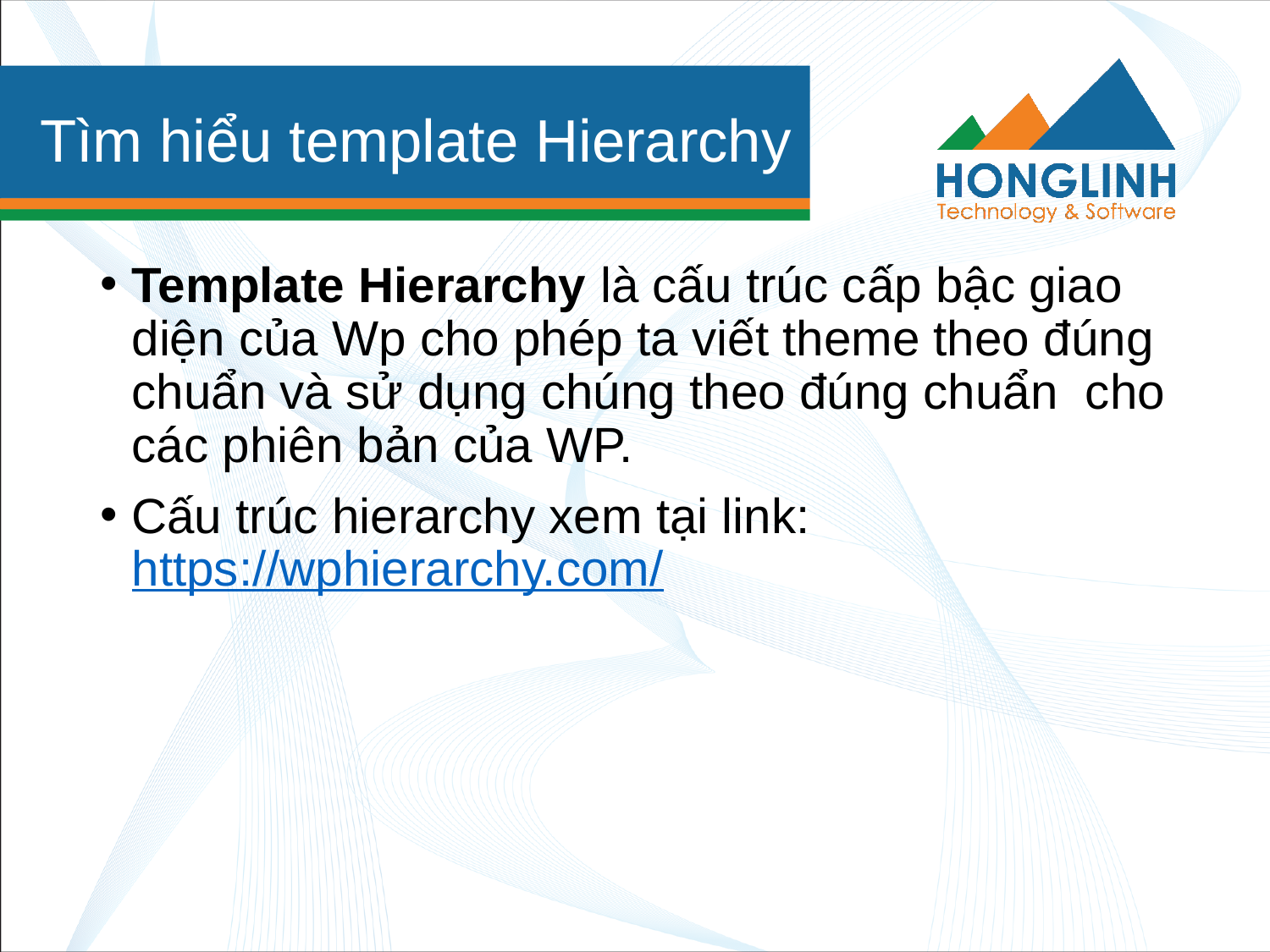

# Tìm hiểu template Hierarchy
Template Hierarchy là cấu trúc cấp bậc giao diện của Wp cho phép ta viết theme theo đúng chuẩn và sử dụng chúng theo đúng chuẩn  cho các phiên bản của WP.
Cấu trúc hierarchy xem tại link: https://wphierarchy.com/